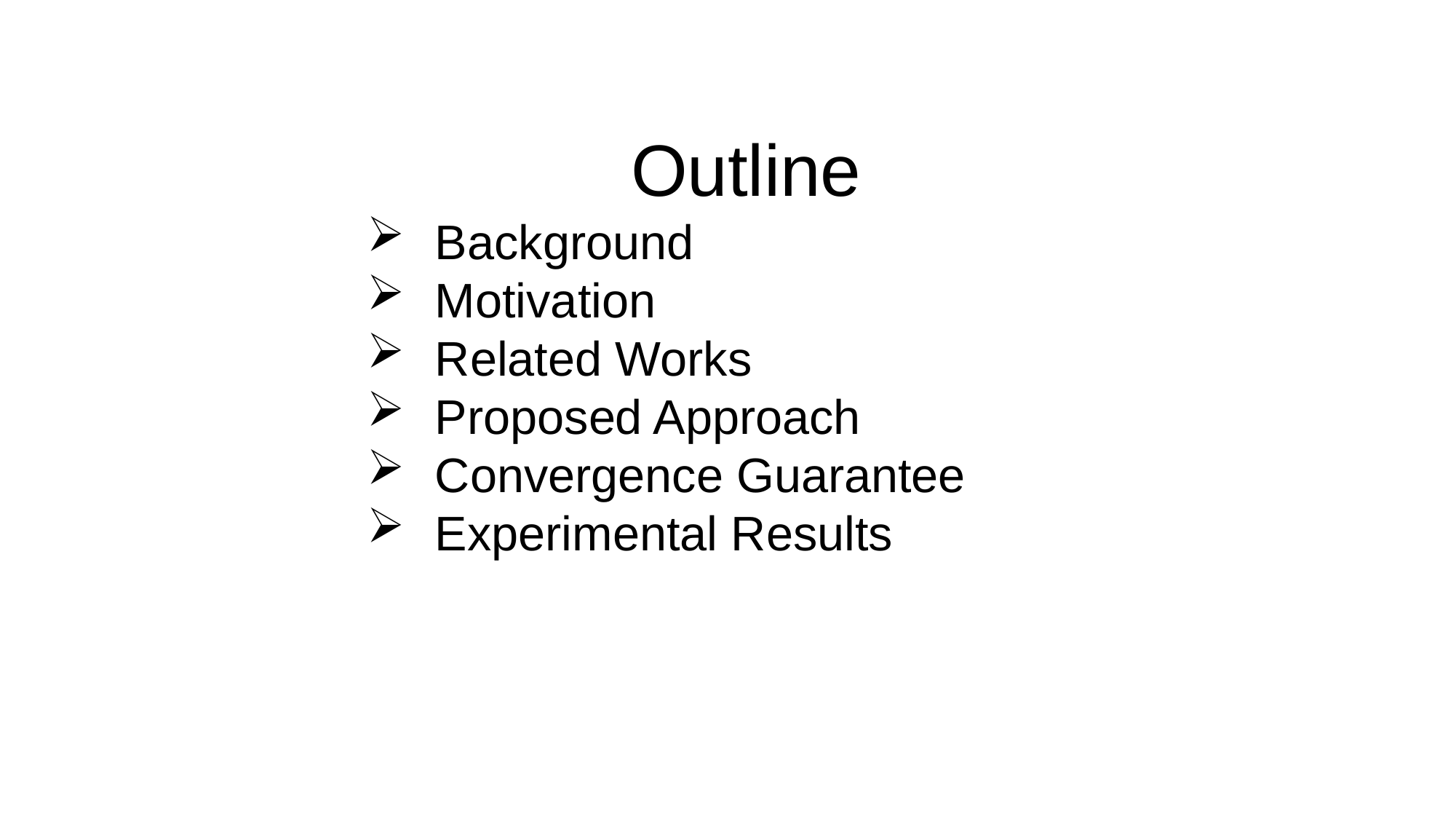

Outline
 Background
 Motivation
 Related Works
 Proposed Approach
 Convergence Guarantee
 Experimental Results